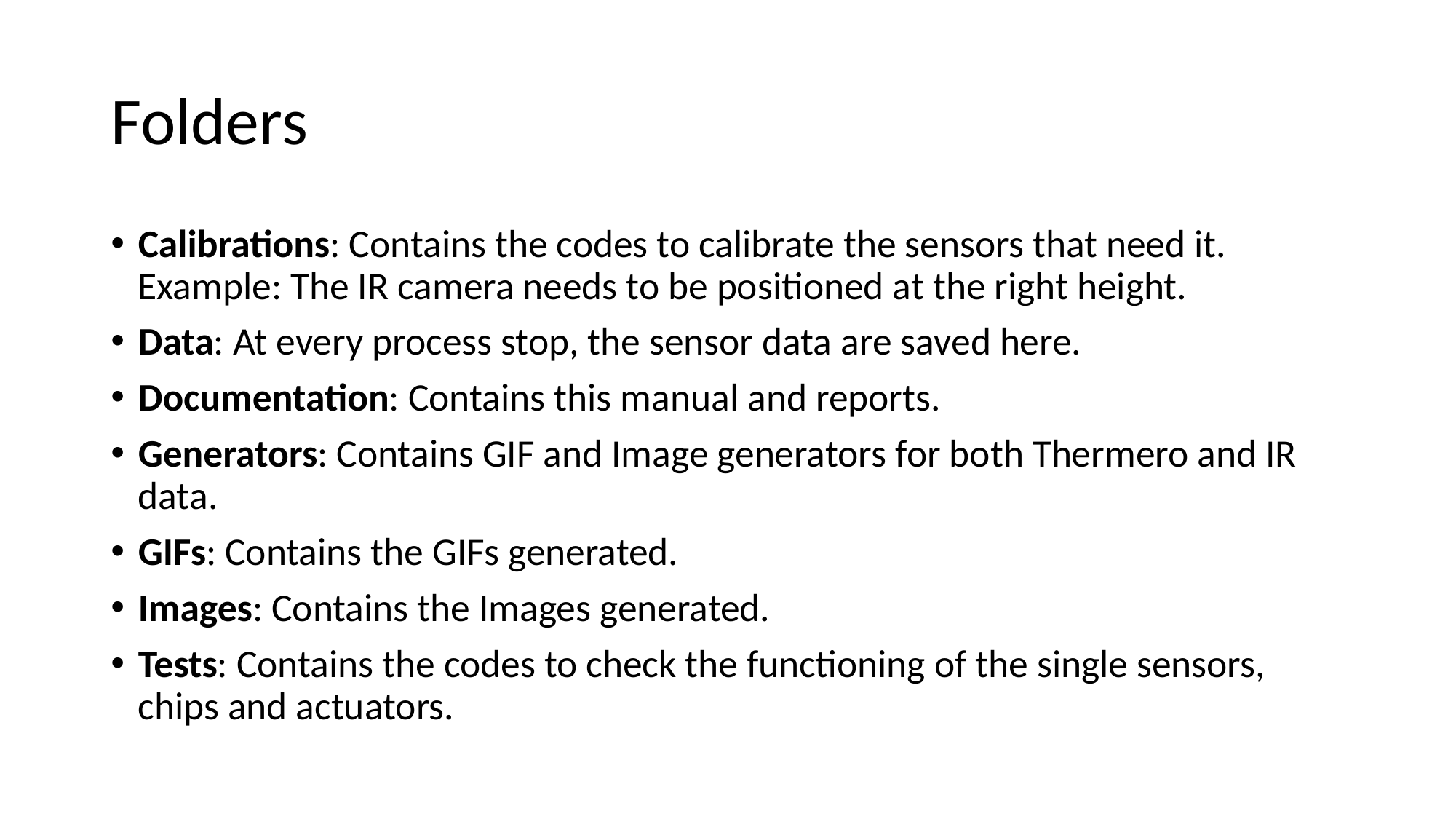

# Folders
Calibrations: Contains the codes to calibrate the sensors that need it. Example: The IR camera needs to be positioned at the right height.
Data: At every process stop, the sensor data are saved here.
Documentation: Contains this manual and reports.
Generators: Contains GIF and Image generators for both Thermero and IR data.
GIFs: Contains the GIFs generated.
Images: Contains the Images generated.
Tests: Contains the codes to check the functioning of the single sensors, chips and actuators.